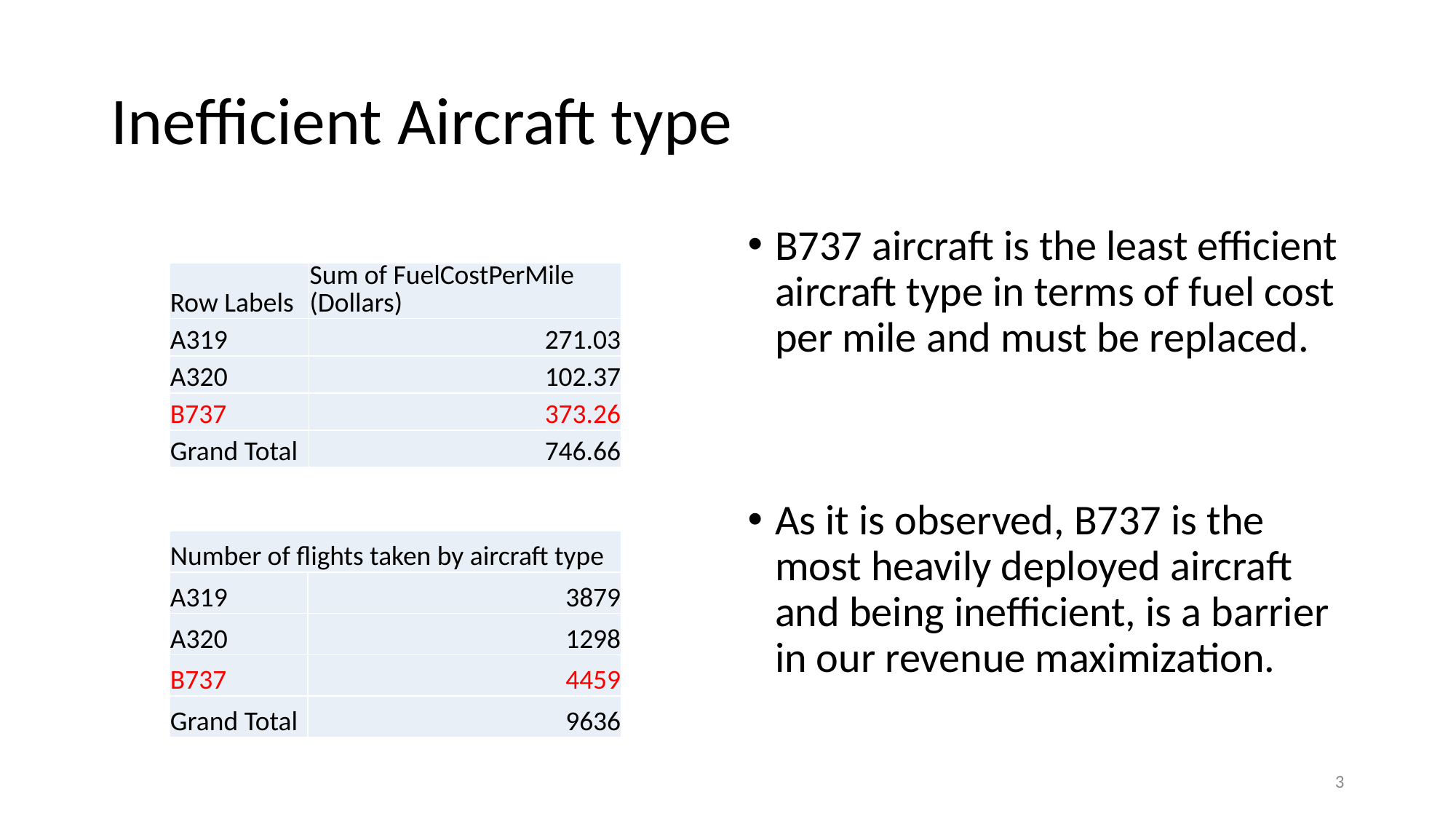

# Inefficient Aircraft type
B737 aircraft is the least efficient aircraft type in terms of fuel cost per mile and must be replaced.

As it is observed, B737 is the most heavily deployed aircraft and being inefficient, is a barrier in our revenue maximization.
| Row Labels | Sum of FuelCostPerMile (Dollars) |
| --- | --- |
| A319 | 271.03 |
| A320 | 102.37 |
| B737 | 373.26 |
| Grand Total | 746.66 |
| Number of flights taken by aircraft type |  |
| --- | --- |
| A319 | 3879 |
| A320 | 1298 |
| B737 | 4459 |
| Grand Total | 9636 |
3